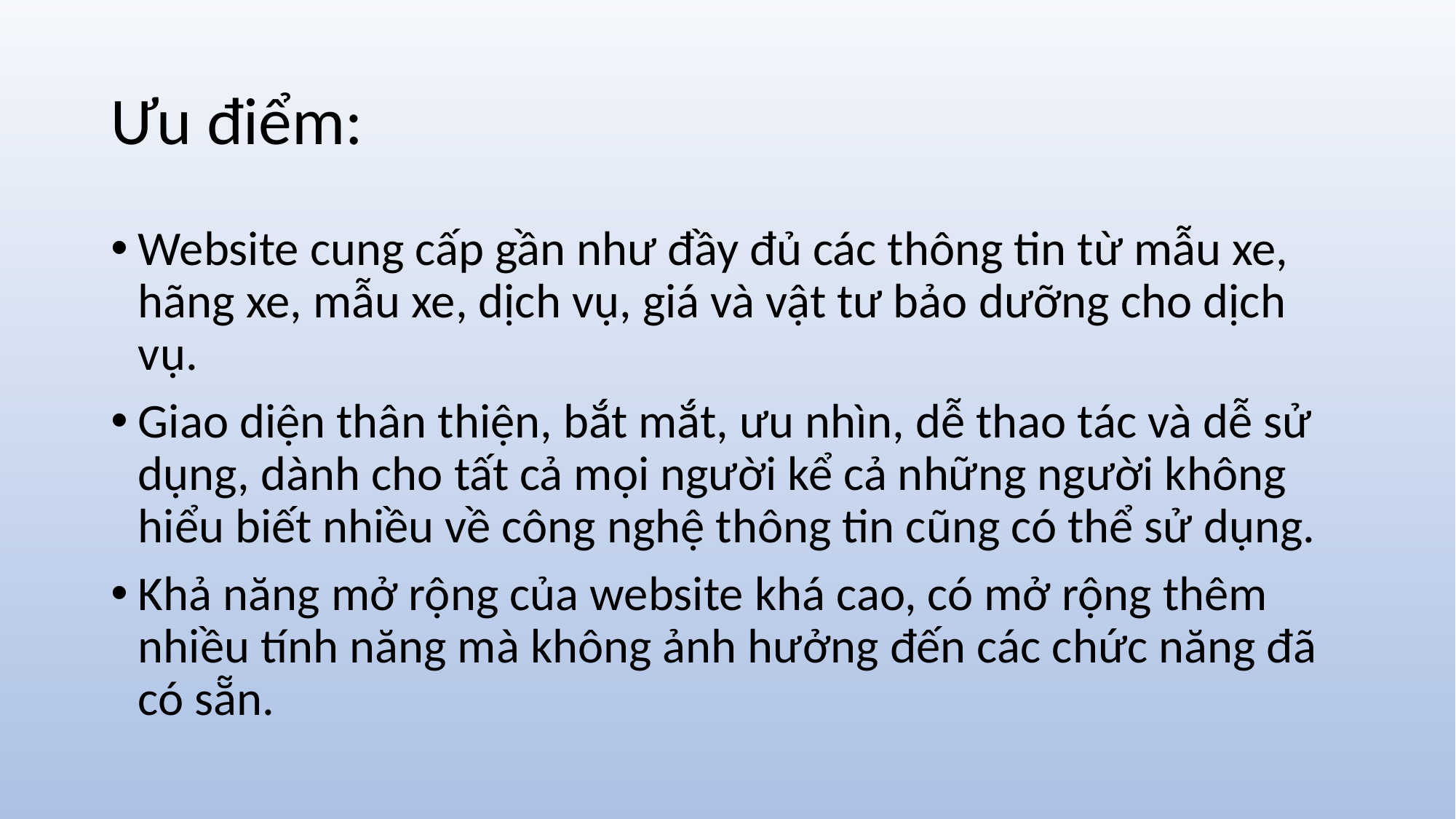

# Ưu điểm:
Website cung cấp gần như đầy đủ các thông tin từ mẫu xe, hãng xe, mẫu xe, dịch vụ, giá và vật tư bảo dưỡng cho dịch vụ.
Giao diện thân thiện, bắt mắt, ưu nhìn, dễ thao tác và dễ sử dụng, dành cho tất cả mọi người kể cả những người không hiểu biết nhiều về công nghệ thông tin cũng có thể sử dụng.
Khả năng mở rộng của website khá cao, có mở rộng thêm nhiều tính năng mà không ảnh hưởng đến các chức năng đã có sẵn.